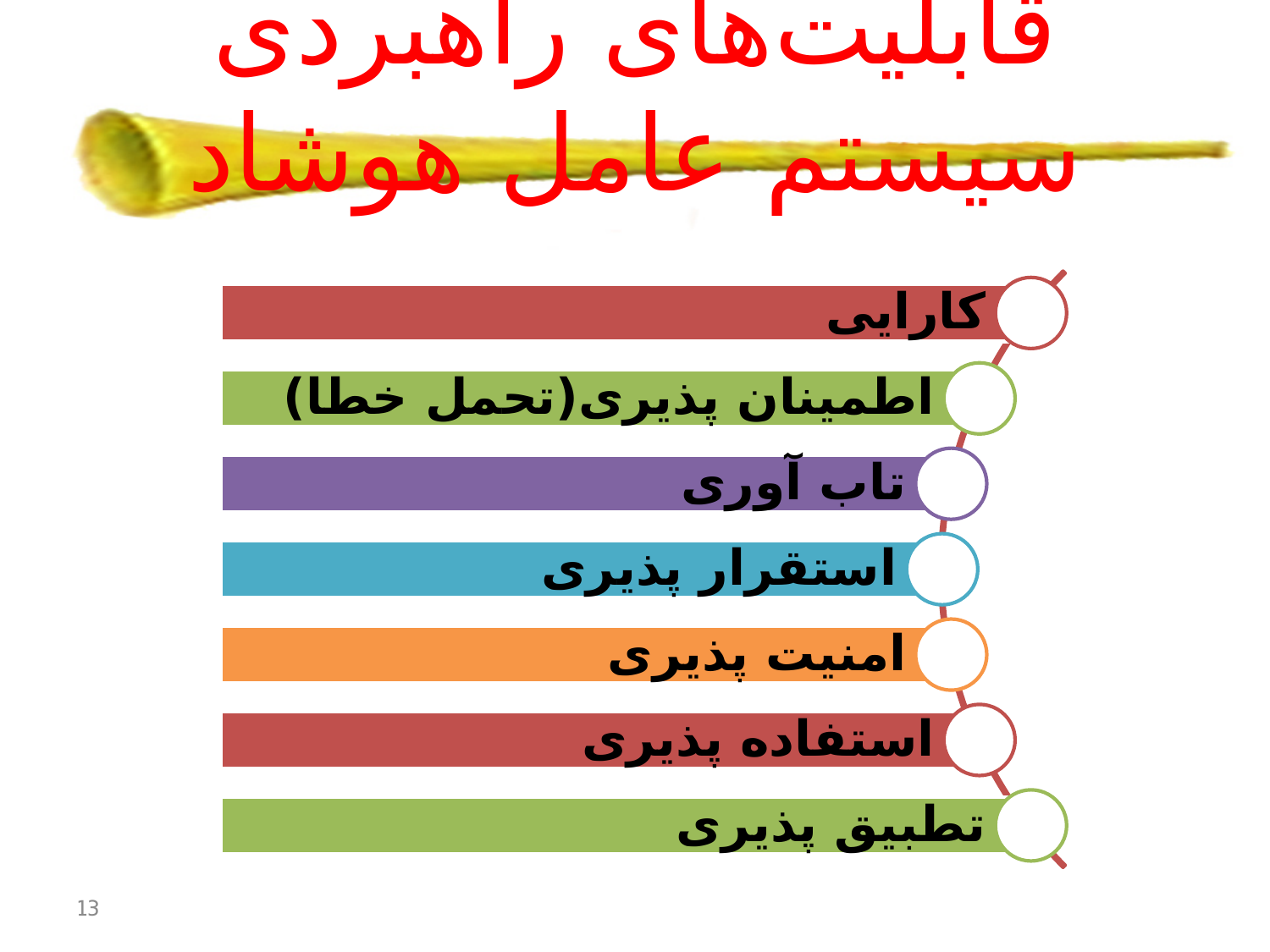

# قابلیت‌های راهبردی سیستم عامل هوشاد
کارایی
اطمینان پذیری(تحمل خطا)
تاب آوری
استقرار پذیری
امنیت پذیری
استفاده پذیری
تطبیق پذیری
13